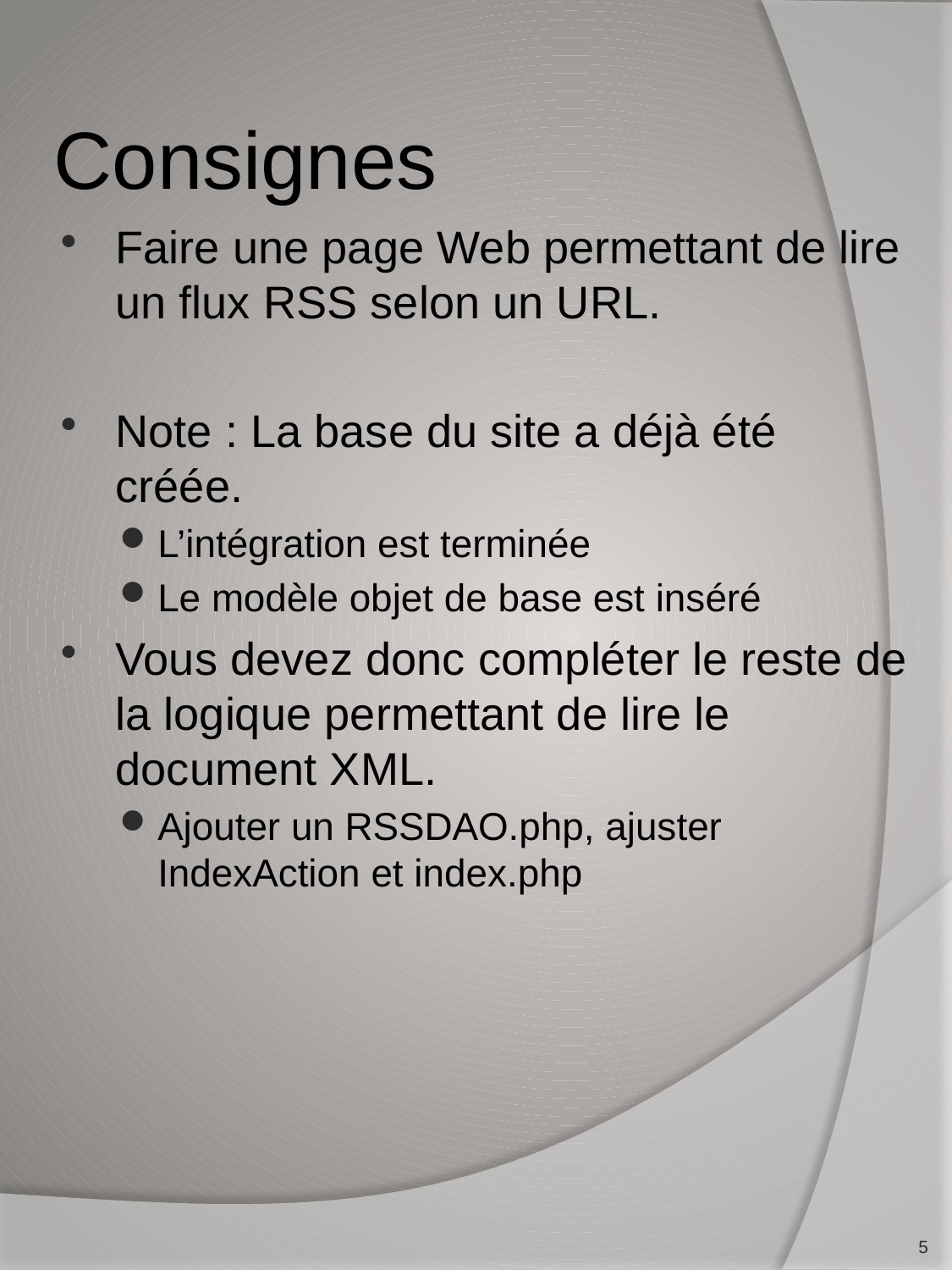

# Consignes
Faire une page Web permettant de lire un flux RSS selon un URL.

Note : La base du site a déjà été créée.
L’intégration est terminée
Le modèle objet de base est inséré
Vous devez donc compléter le reste de la logique permettant de lire le document XML.
Ajouter un RSSDAO.php, ajuster IndexAction et index.php

5